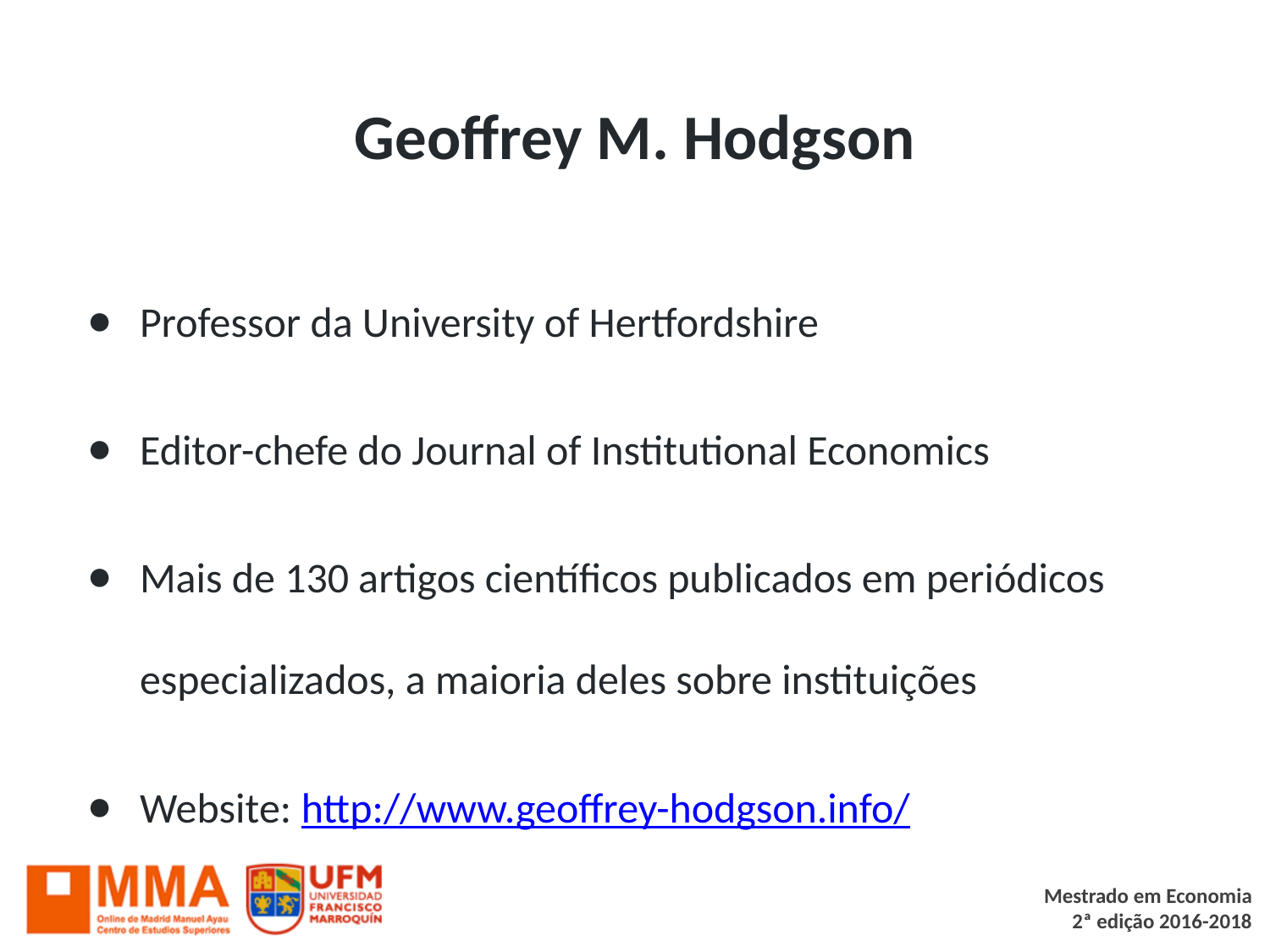

# Geoffrey M. Hodgson

Professor da University of Hertfordshire
Editor-chefe do Journal of Institutional Economics
Mais de 130 artigos científicos publicados em periódicos especializados, a maioria deles sobre instituições
Website: http://www.geoffrey-hodgson.info/